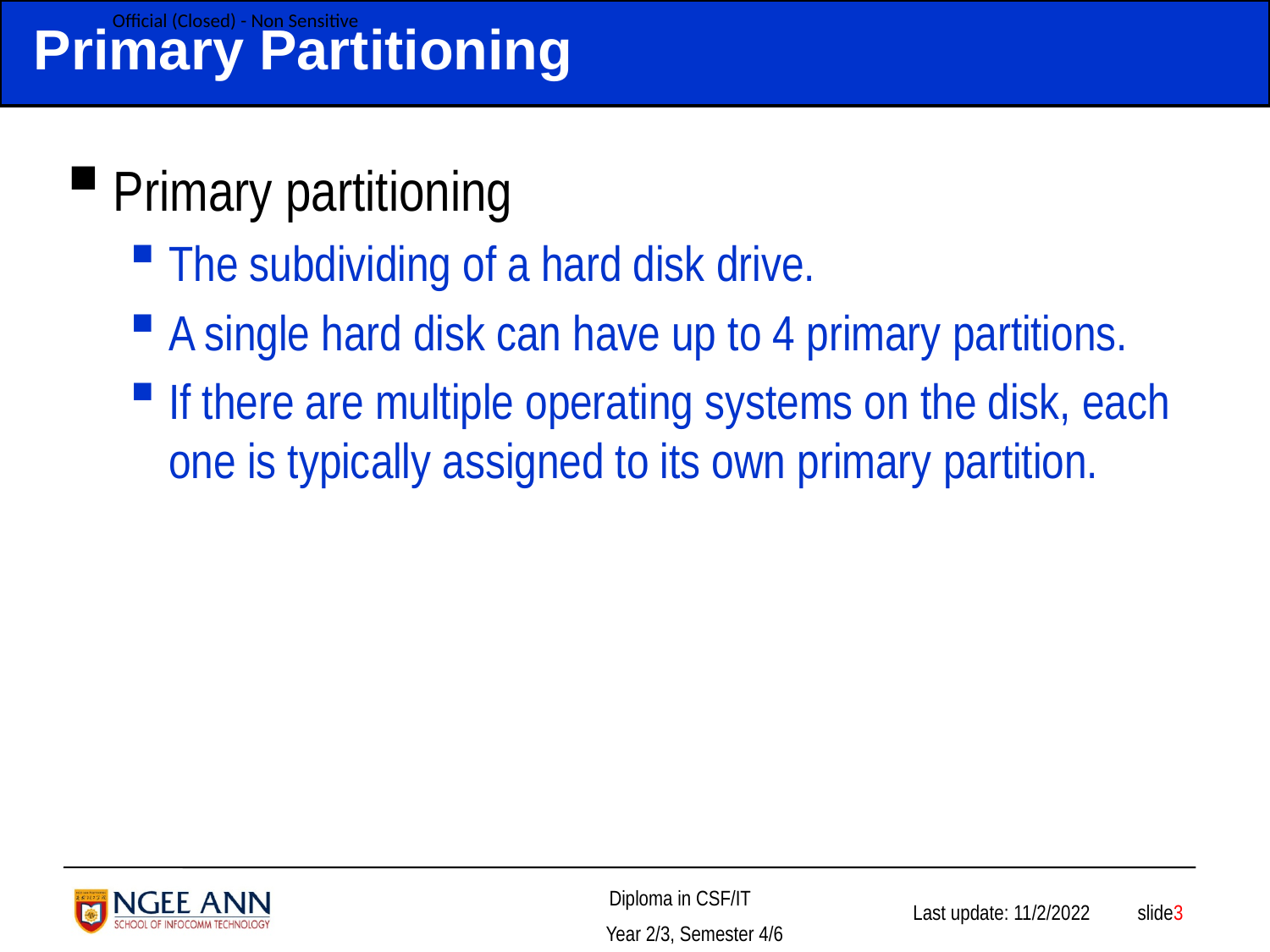

# Primary Partitioning
Primary partitioning
The subdividing of a hard disk drive.
A single hard disk can have up to 4 primary partitions.
If there are multiple operating systems on the disk, each one is typically assigned to its own primary partition.
    slide3